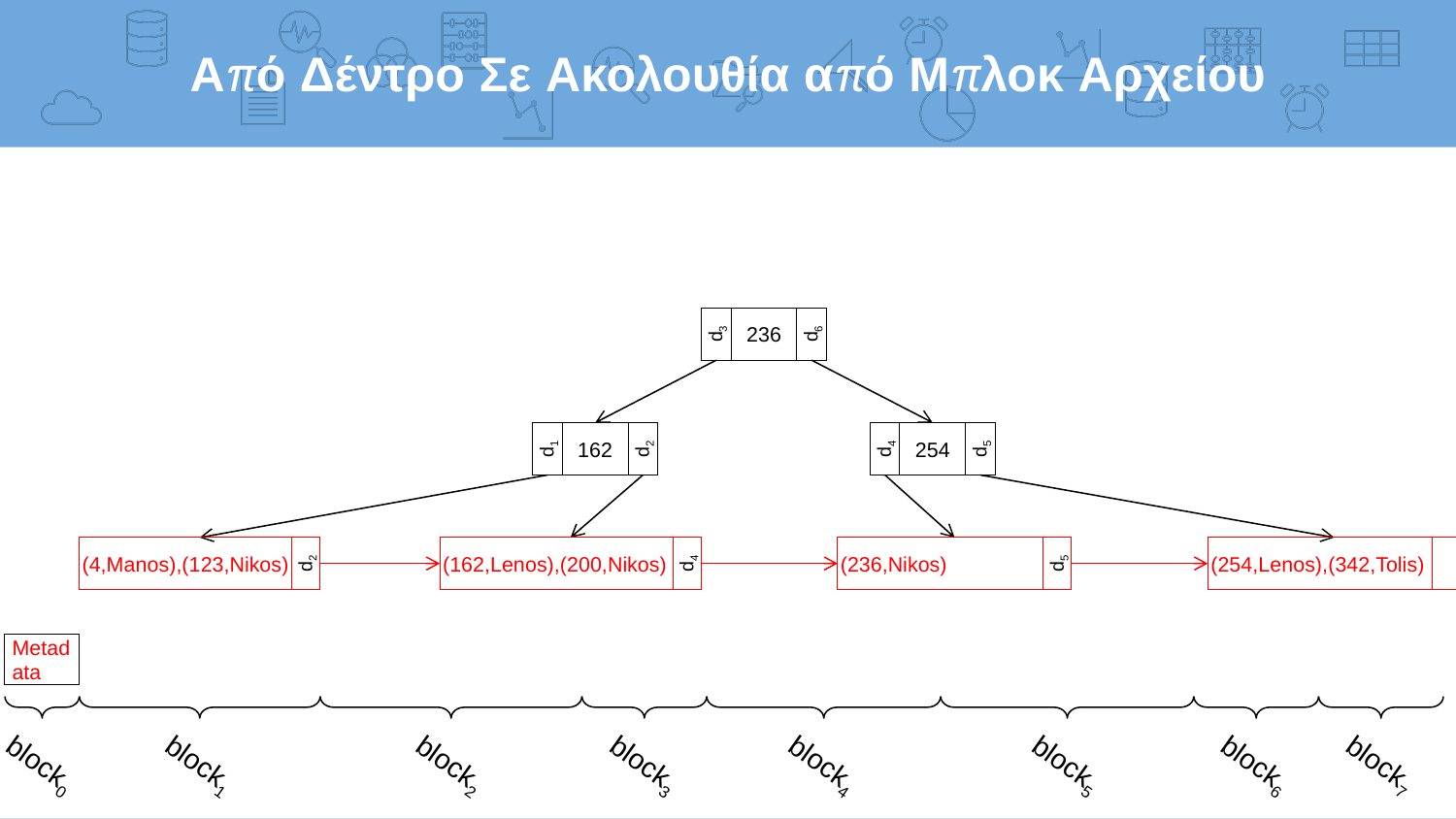

# Από Δέντρο Σε Ακολουθία από Μπλοκ Αρχείου
d3
236
d6
d1
162
d2
d4
254
d5
(4,Manos),(123,Nikos)
d2
(162,Lenos),(200,Nikos)
d4
(236,Nikos)
d5
(254,Lenos),(342,Tolis)

Metadata

block0
block1
block2
block3
block4
block5
block6
block7